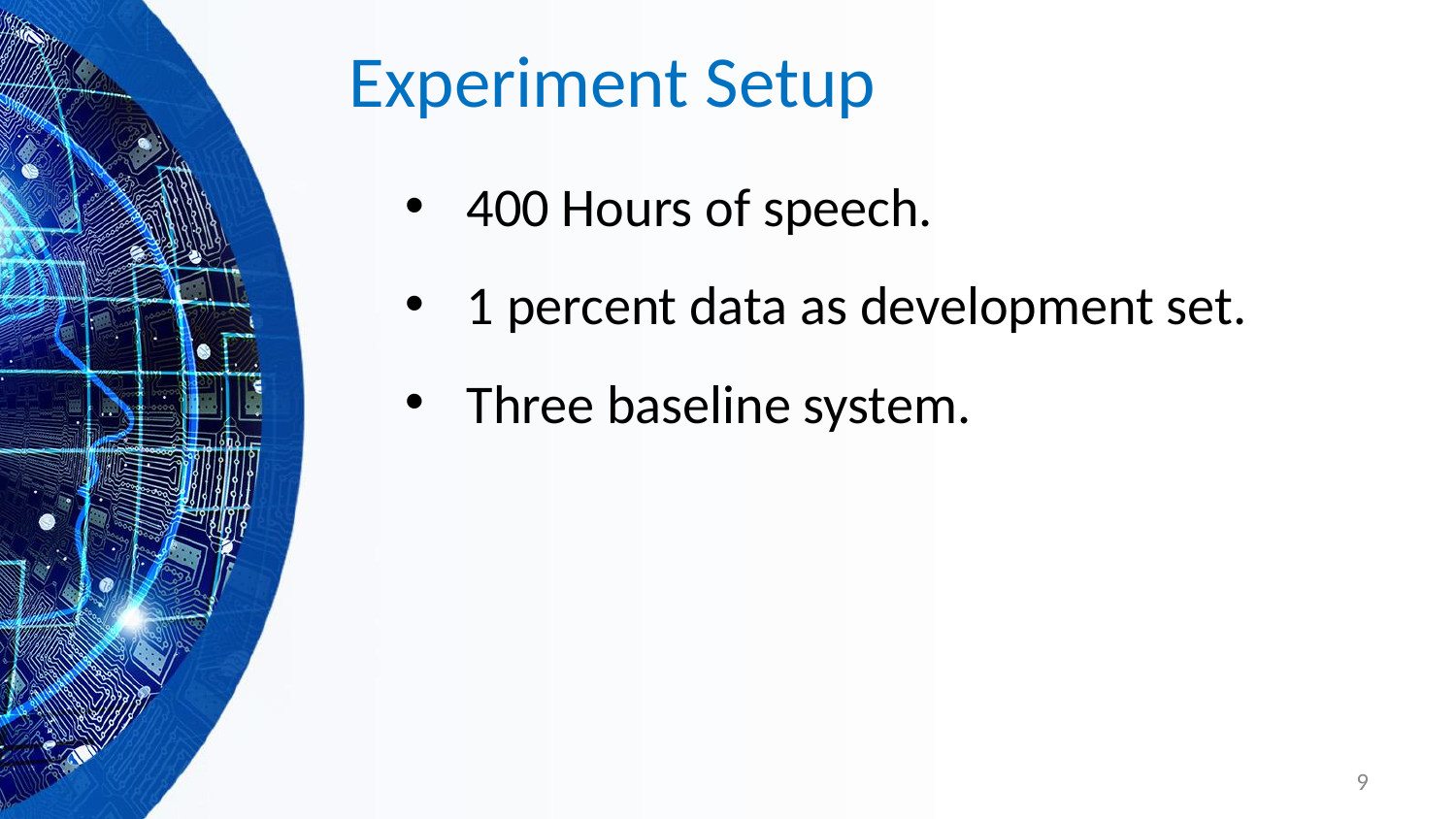

# Experiment Setup
400 Hours of speech.
1 percent data as development set.
Three baseline system.

9